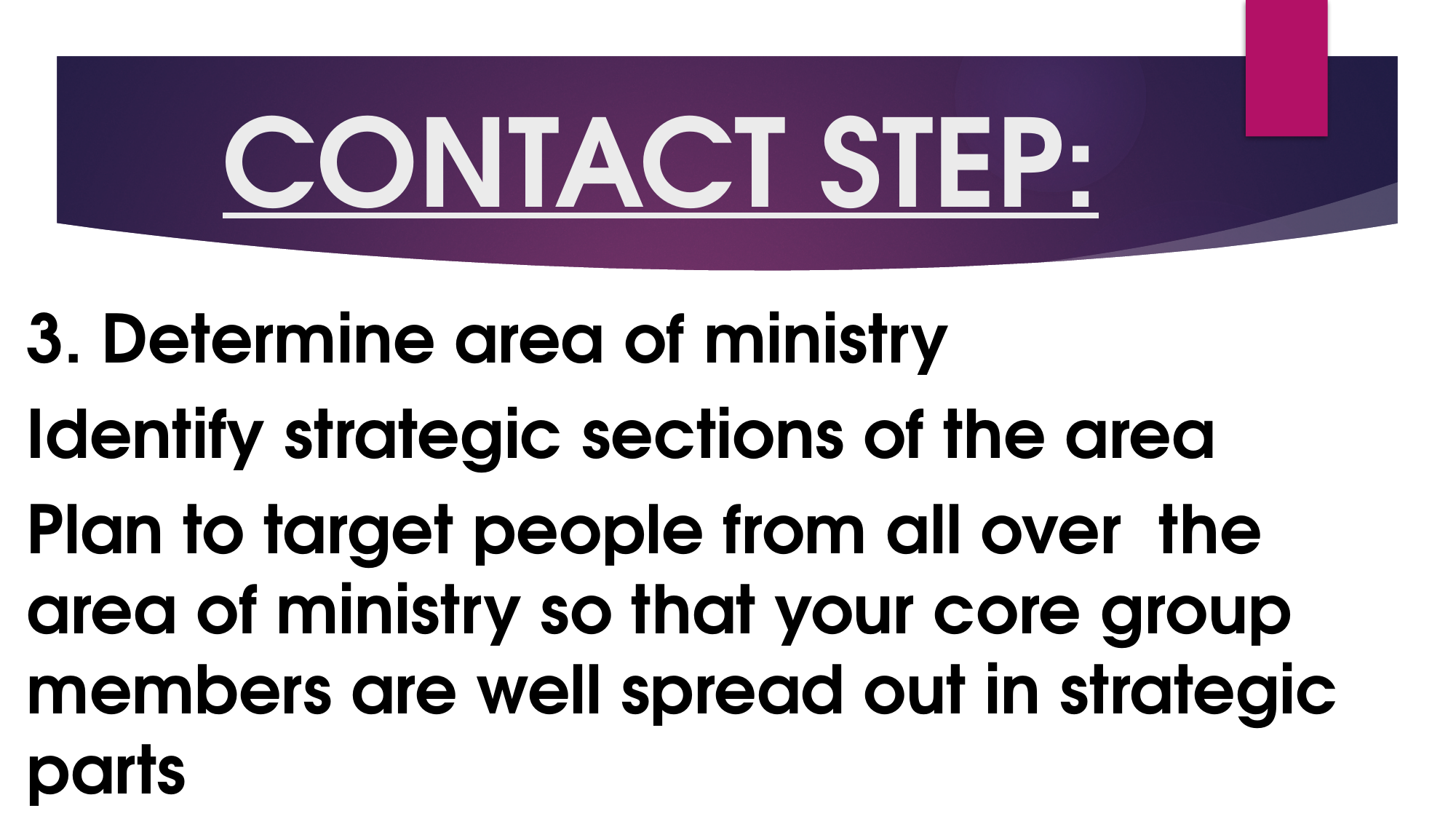

# CONTACT STEP:
3. Determine area of ministry
Identify strategic sections of the area
Plan to target people from all over  the  area of ministry so that your core group members are well spread out in strategic parts